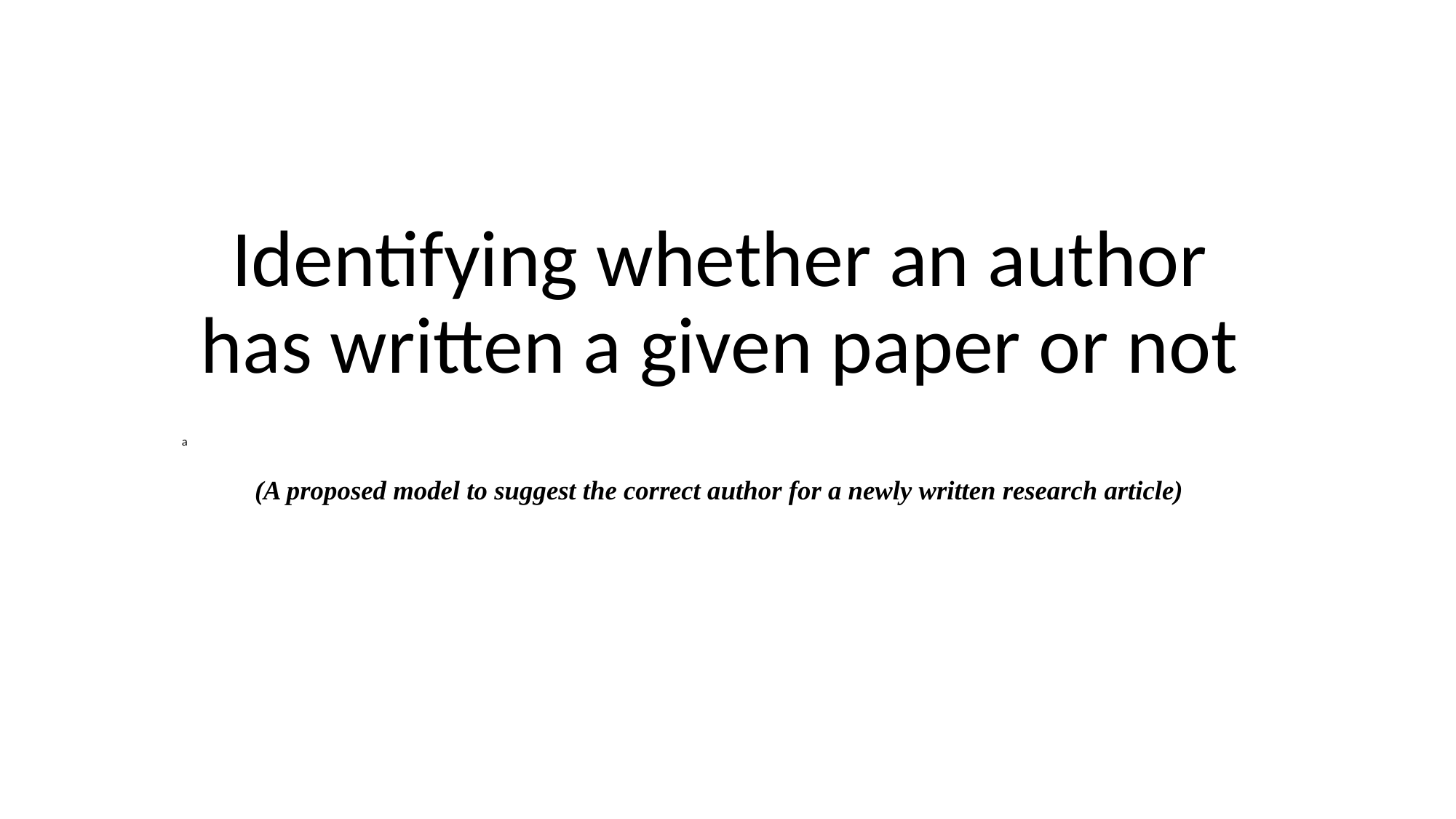

# Identifying whether an author has written a given paper or not (A proposed model to suggest the correct author for a newly written research article)
a